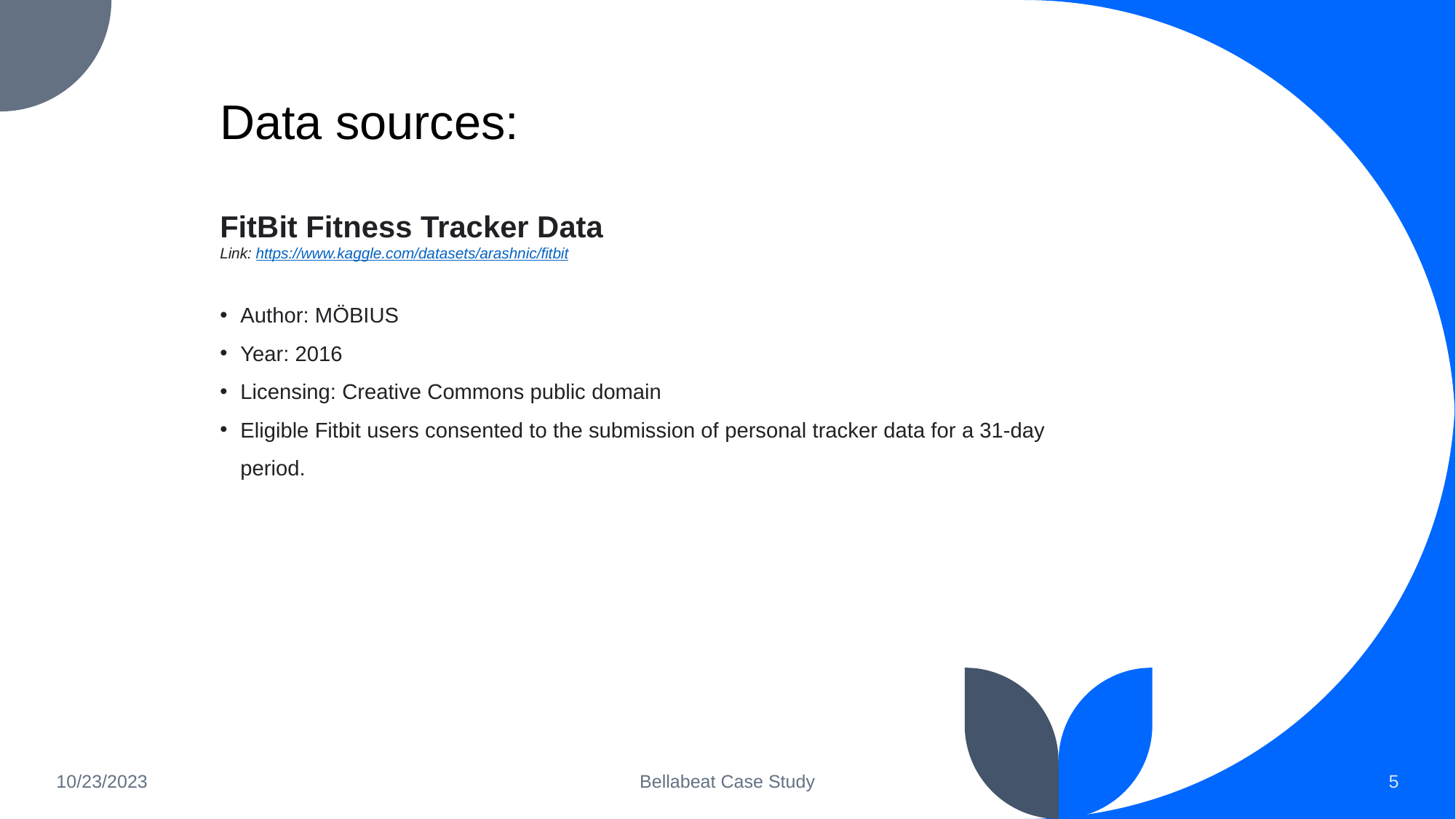

Data sources:

FitBit Fitness Tracker Data
Link: https://www.kaggle.com/datasets/arashnic/fitbit

Author: MÖBIUS
Year: 2016
Licensing: Creative Commons public domain
Eligible Fitbit users consented to the submission of personal tracker data for a 31-day period.

10/23/2023
Bellabeat Case Study
5